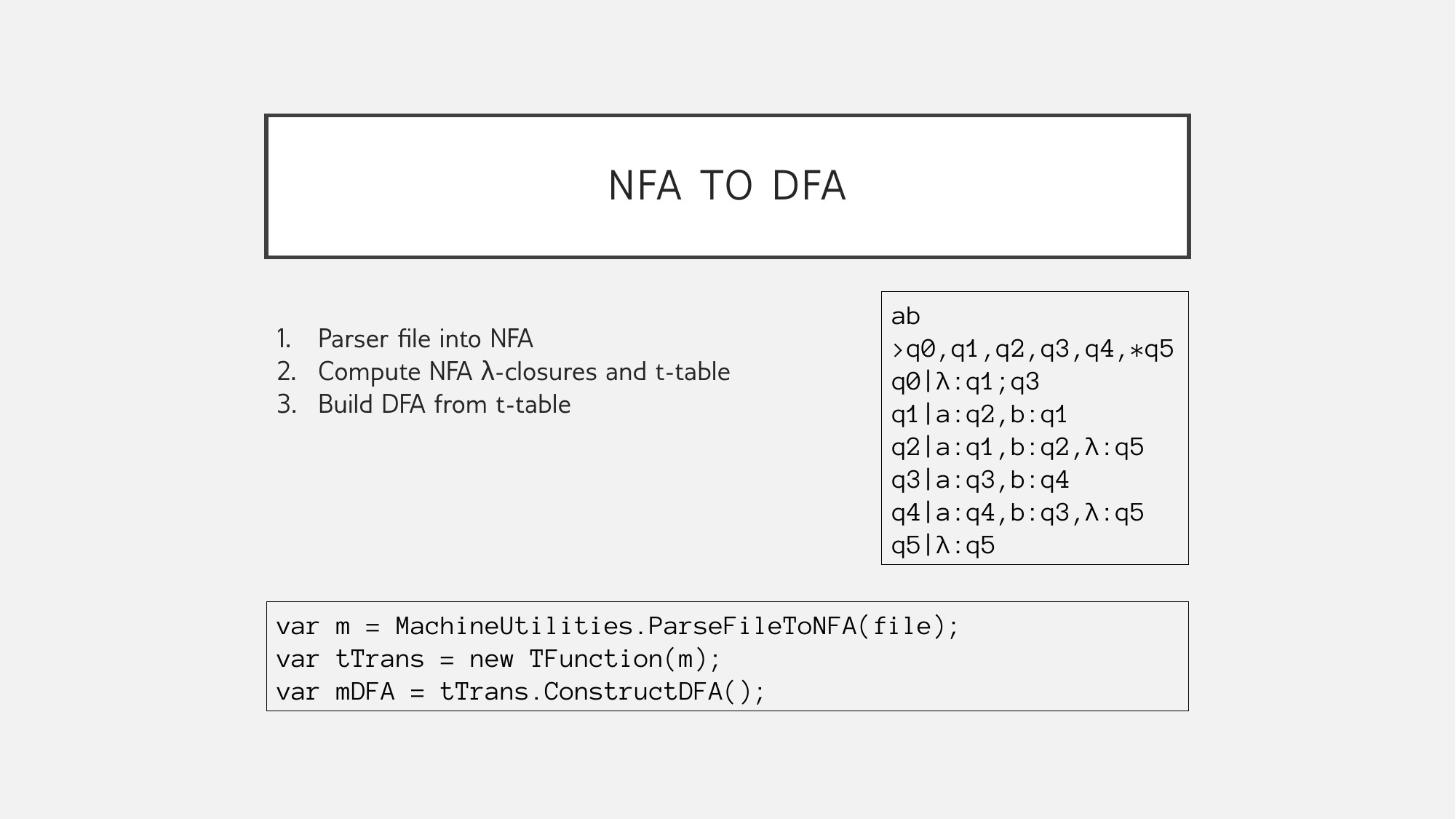

# NFA To DFA
ab
>q0,q1,q2,q3,q4,*q5
q0|λ:q1;q3
q1|a:q2,b:q1
q2|a:q1,b:q2,λ:q5
q3|a:q3,b:q4
q4|a:q4,b:q3,λ:q5
q5|λ:q5
Parser file into NFA
Compute NFA λ-closures and t-table
Build DFA from t-table
var m = MachineUtilities.ParseFileToNFA(file);
var tTrans = new TFunction(m);
var mDFA = tTrans.ConstructDFA();